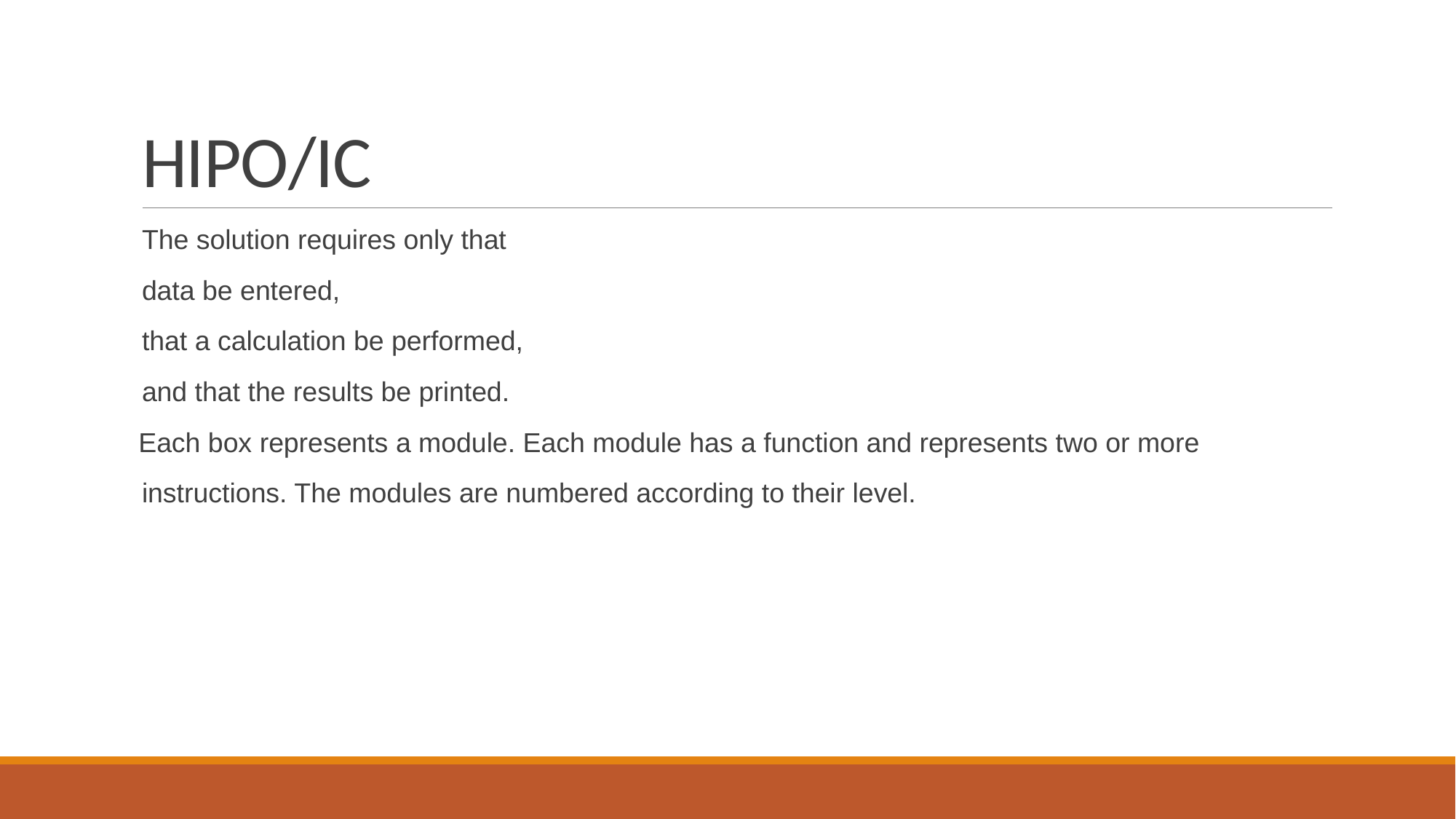

# HIPO/IC
The solution requires only that
data be entered,
that a calculation be performed,
and that the results be printed.
 Each box represents a module. Each module has a function and represents two or more
instructions. The modules are numbered according to their level.